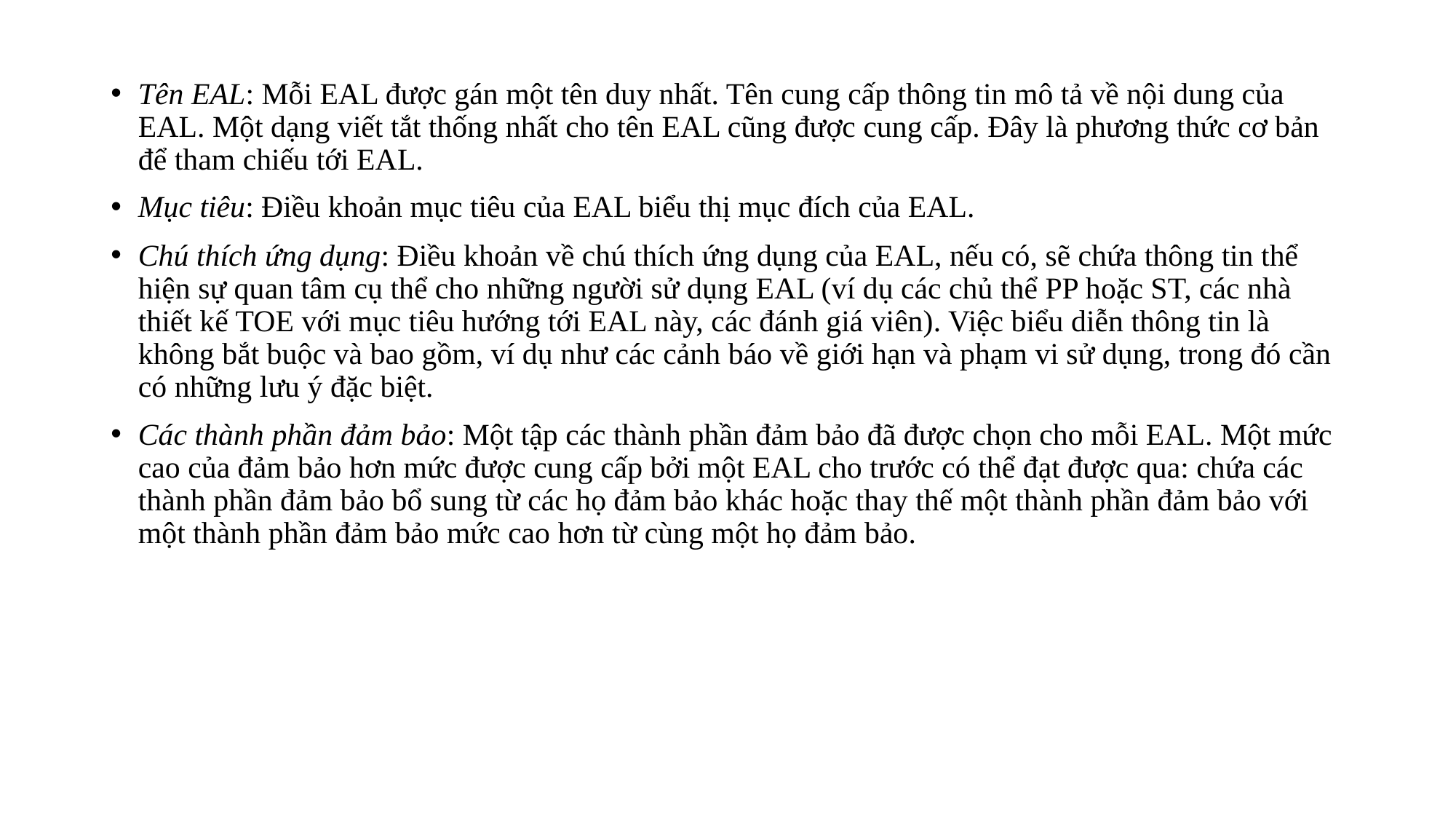

#
Tên EAL: Mỗi EAL được gán một tên duy nhất. Tên cung cấp thông tin mô tả về nội dung của EAL. Một dạng viết tắt thống nhất cho tên EAL cũng được cung cấp. Đây là phương thức cơ bản để tham chiếu tới EAL.
Mục tiêu: Điều khoản mục tiêu của EAL biểu thị mục đích của EAL.
Chú thích ứng dụng: Điều khoản về chú thích ứng dụng của EAL, nếu có, sẽ chứa thông tin thể hiện sự quan tâm cụ thể cho những người sử dụng EAL (ví dụ các chủ thể PP hoặc ST, các nhà thiết kế TOE với mục tiêu hướng tới EAL này, các đánh giá viên). Việc biểu diễn thông tin là không bắt buộc và bao gồm, ví dụ như các cảnh báo về giới hạn và phạm vi sử dụng, trong đó cần có những lưu ý đặc biệt.
Các thành phần đảm bảo: Một tập các thành phần đảm bảo đã được chọn cho mỗi EAL. Một mức cao của đảm bảo hơn mức được cung cấp bởi một EAL cho trước có thể đạt được qua: chứa các thành phần đảm bảo bổ sung từ các họ đảm bảo khác hoặc thay thế một thành phần đảm bảo với một thành phần đảm bảo mức cao hơn từ cùng một họ đảm bảo.